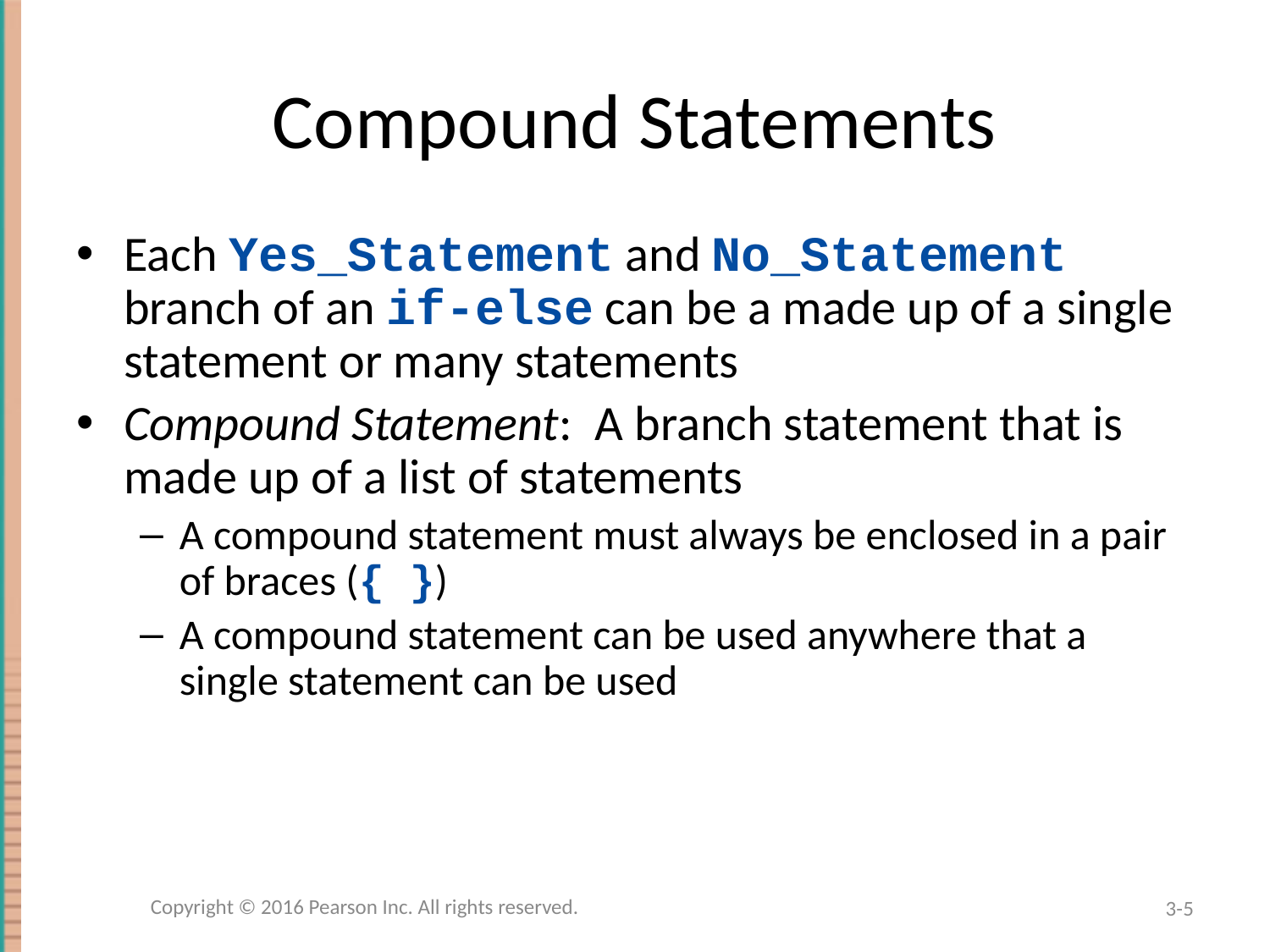

# Compound Statements
Each Yes_Statement and No_Statement branch of an if-else can be a made up of a single statement or many statements
Compound Statement:  A branch statement that is made up of a list of statements
A compound statement must always be enclosed in a pair of braces ({ })
A compound statement can be used anywhere that a single statement can be used
Copyright © 2016 Pearson Inc. All rights reserved.
3-5